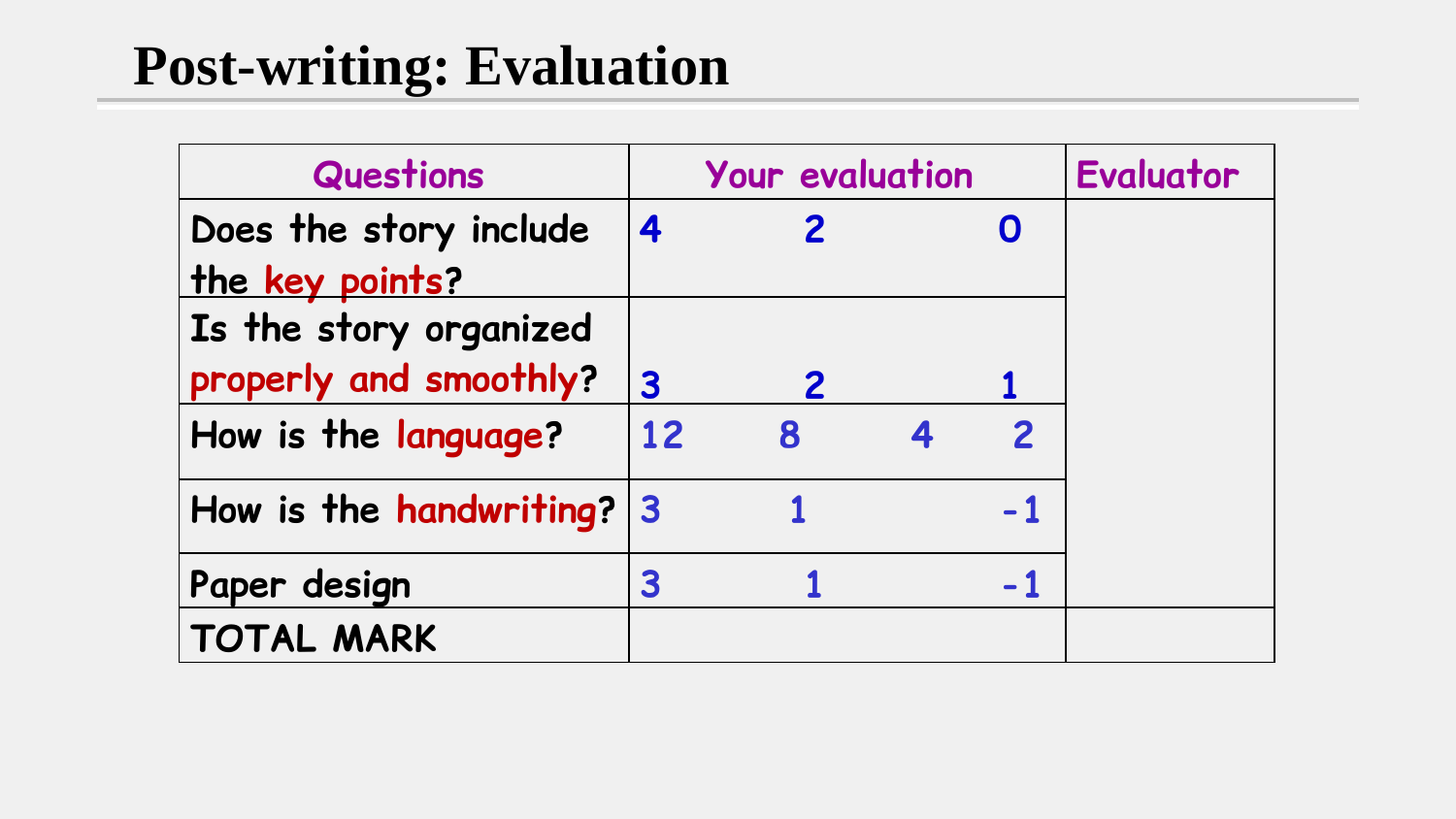

Post-writing: Evaluation
| Questions | Your evaluation | Evaluator |
| --- | --- | --- |
| Does the story include the key points? | 4 2 0 |  |
| Is the story organized properly and smoothly? | 3 2 1 |  |
| How is the language? | 12 8 4 2 |  |
| How is the handwriting? | 3 1 -1 |  |
| Paper design | 3 1 -1 |  |
| TOTAL MARK |  |  |